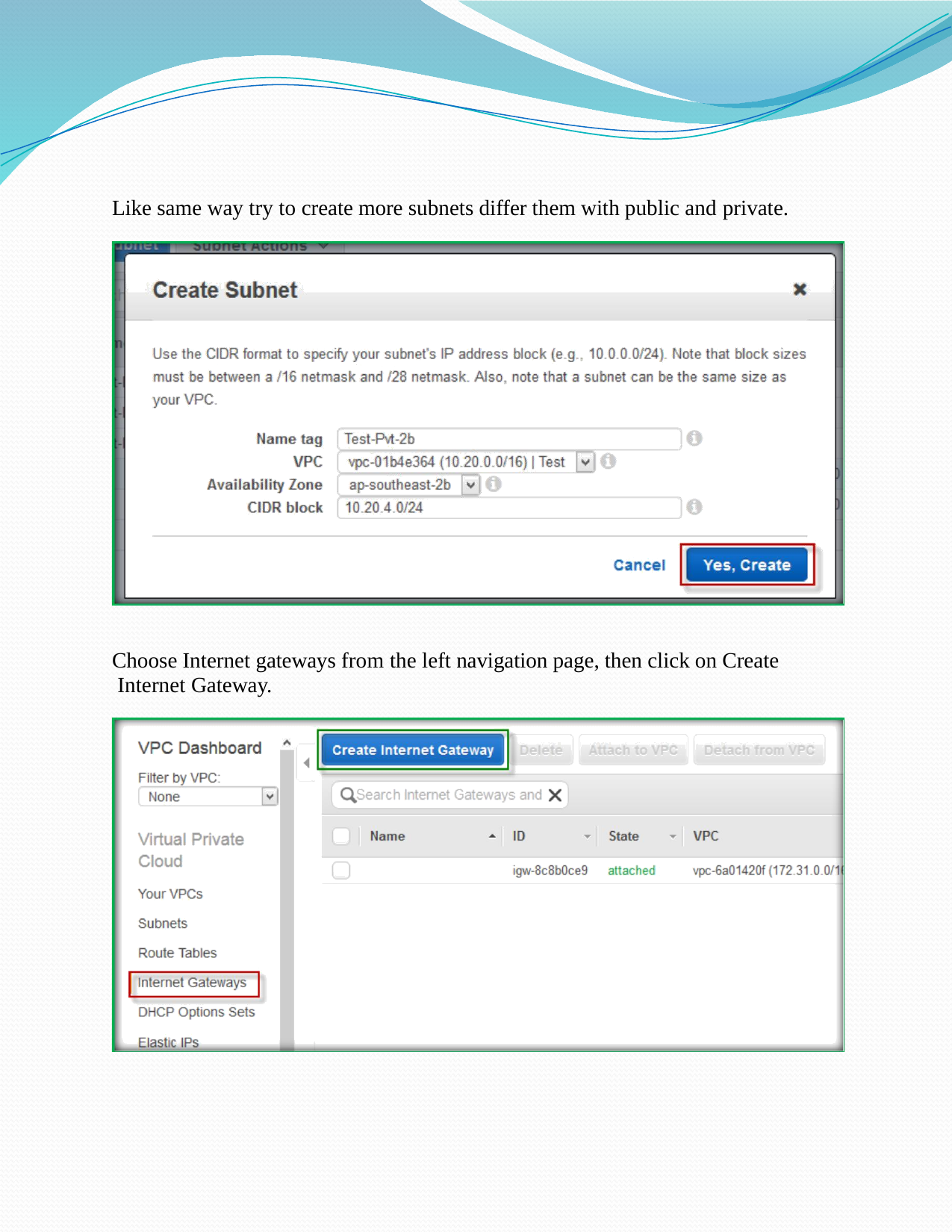

Like same way try to create more subnets differ them with public and private.

Choose Internet gateways from the left navigation page, then click on Create  Internet Gateway.